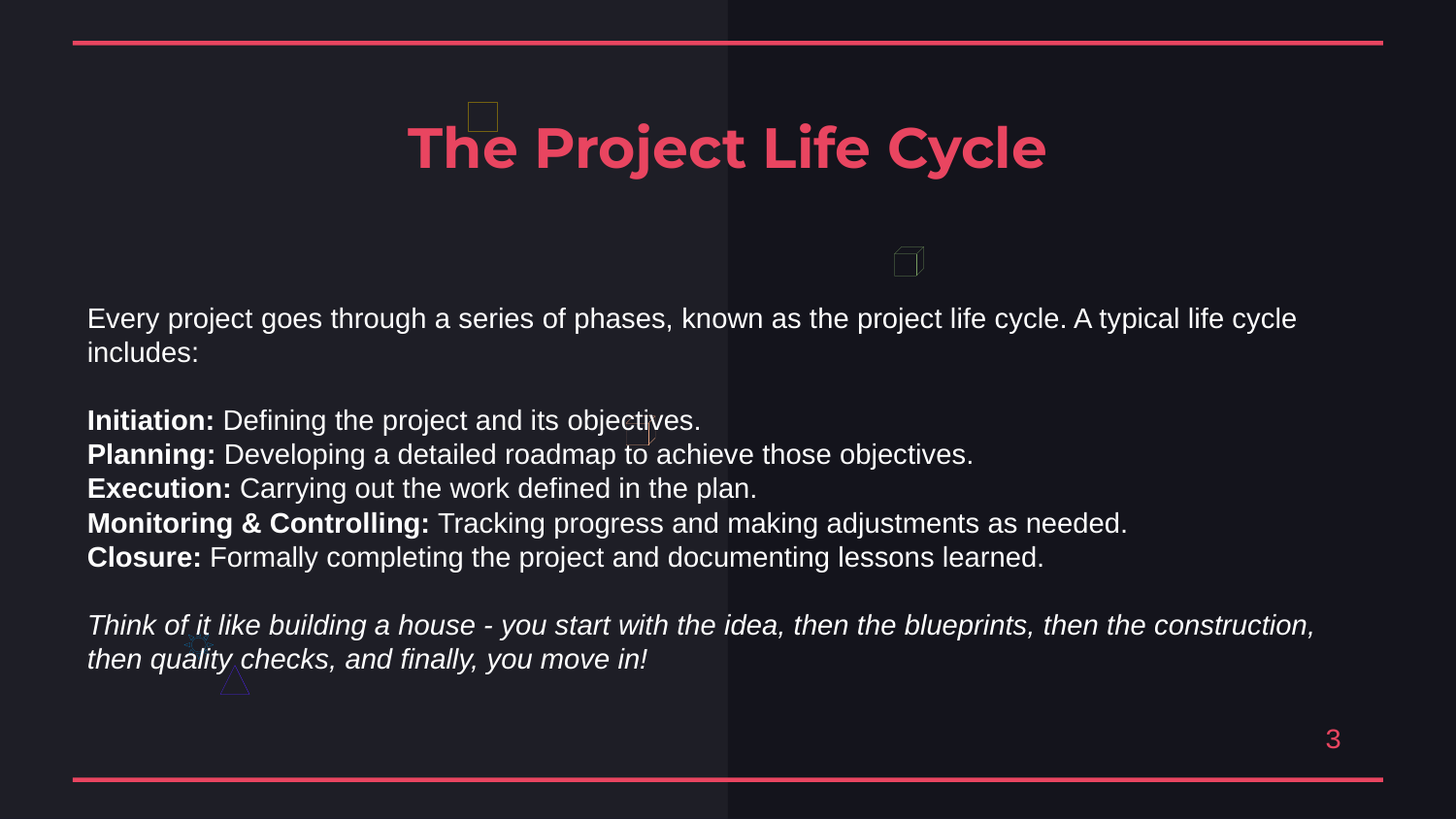

The Project Life Cycle

Every project goes through a series of phases, known as the project life cycle. A typical life cycle includes:

Initiation: Defining the project and its objectives.
Planning: Developing a detailed roadmap to achieve those objectives.
Execution: Carrying out the work defined in the plan.
Monitoring & Controlling: Tracking progress and making adjustments as needed.
Closure: Formally completing the project and documenting lessons learned.

Think of it like building a house - you start with the idea, then the blueprints, then the construction, then quality checks, and finally, you move in!

3